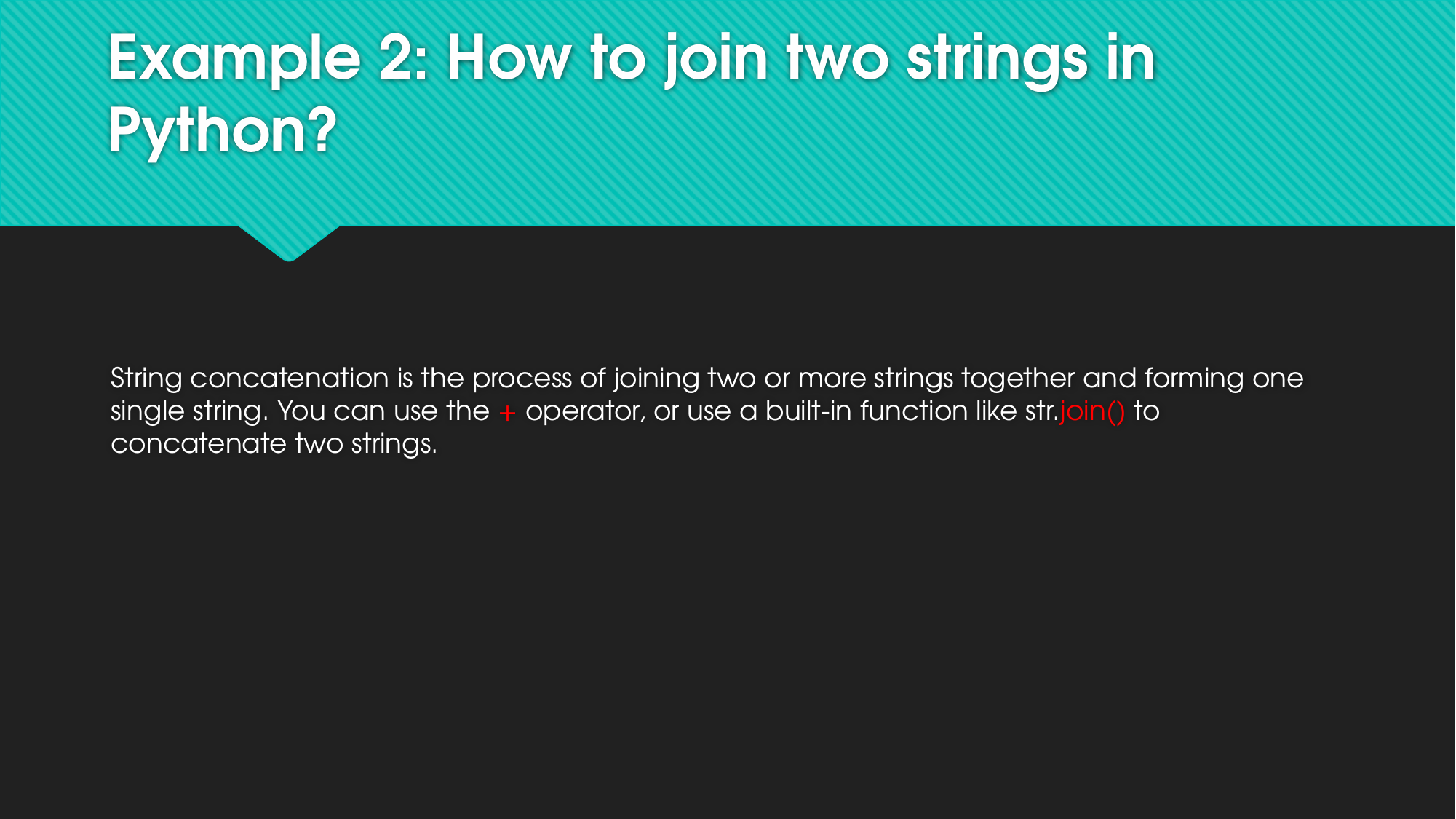

# Example 2: How to join two strings in Python?
String concatenation is the process of joining two or more strings together and forming one single string. You can use the + operator, or use a built-in function like str.join() to concatenate two strings.